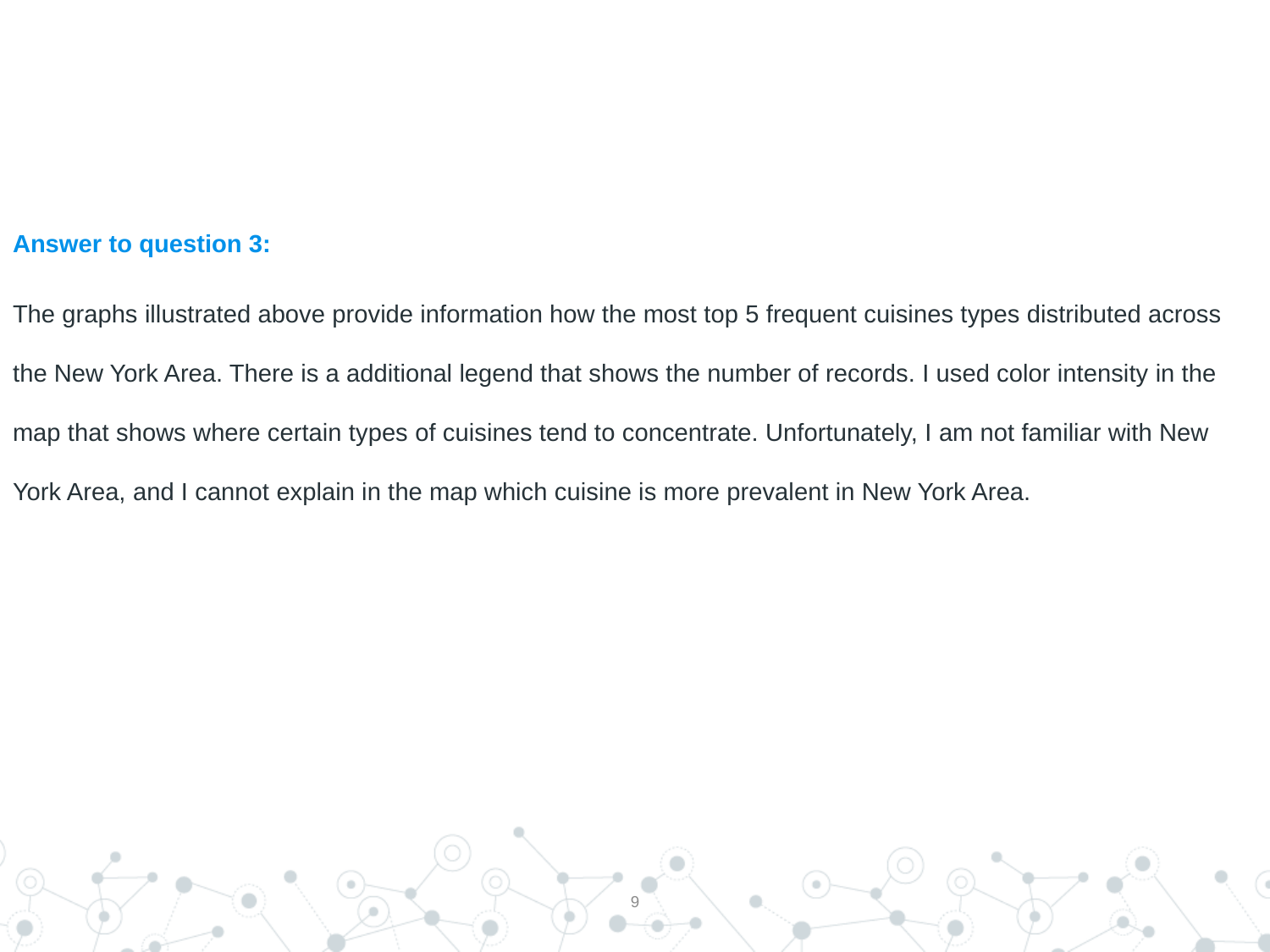

Answer to question 3:
The graphs illustrated above provide information how the most top 5 frequent cuisines types distributed across the New York Area. There is a additional legend that shows the number of records. I used color intensity in the map that shows where certain types of cuisines tend to concentrate. Unfortunately, I am not familiar with New York Area, and I cannot explain in the map which cuisine is more prevalent in New York Area.
9